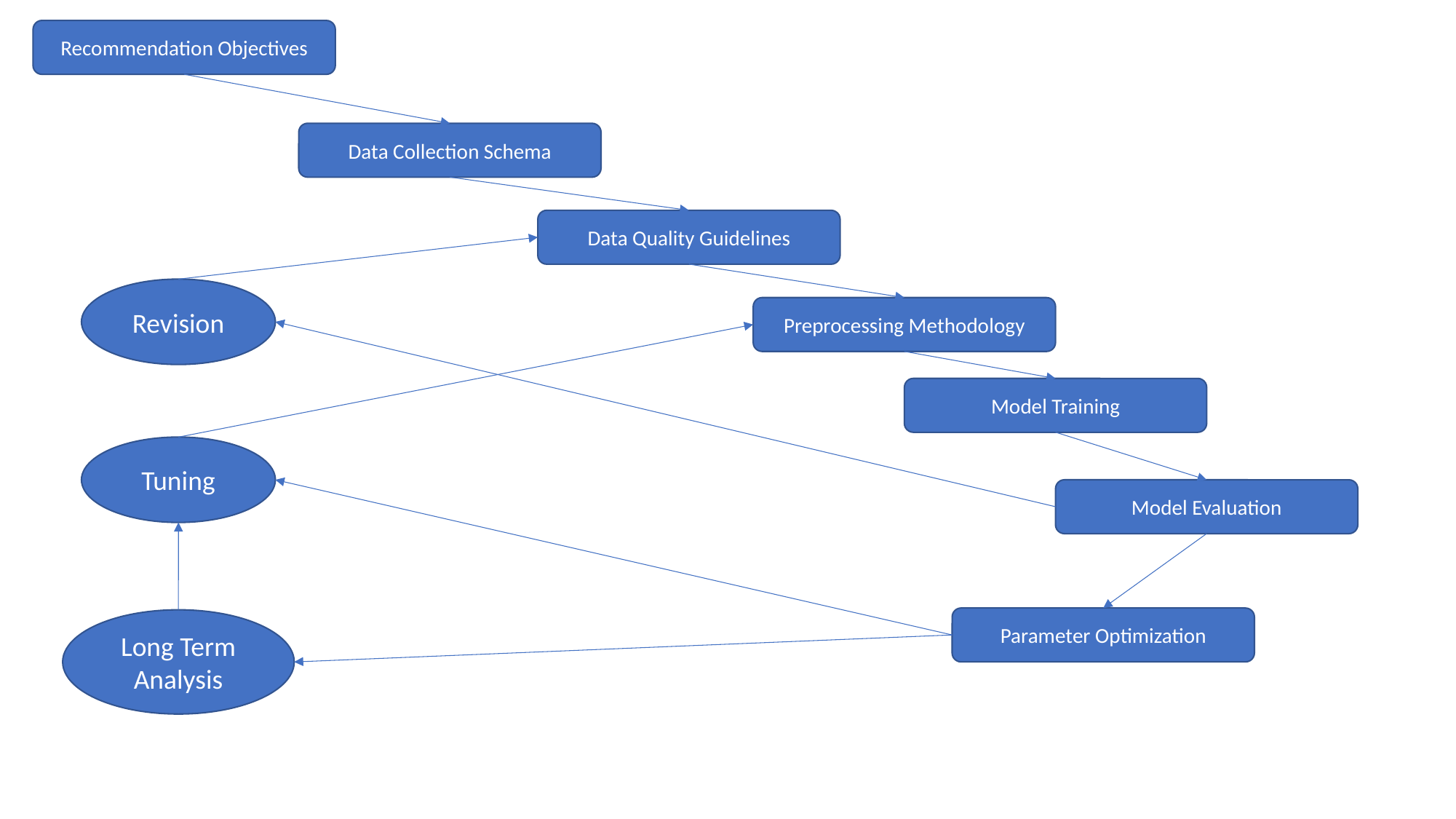

Recommendation Objectives
Data Collection Schema
Data Quality Guidelines
Revision
Preprocessing Methodology
Model Training
Tuning
Model Evaluation
Parameter Optimization
Long Term Analysis